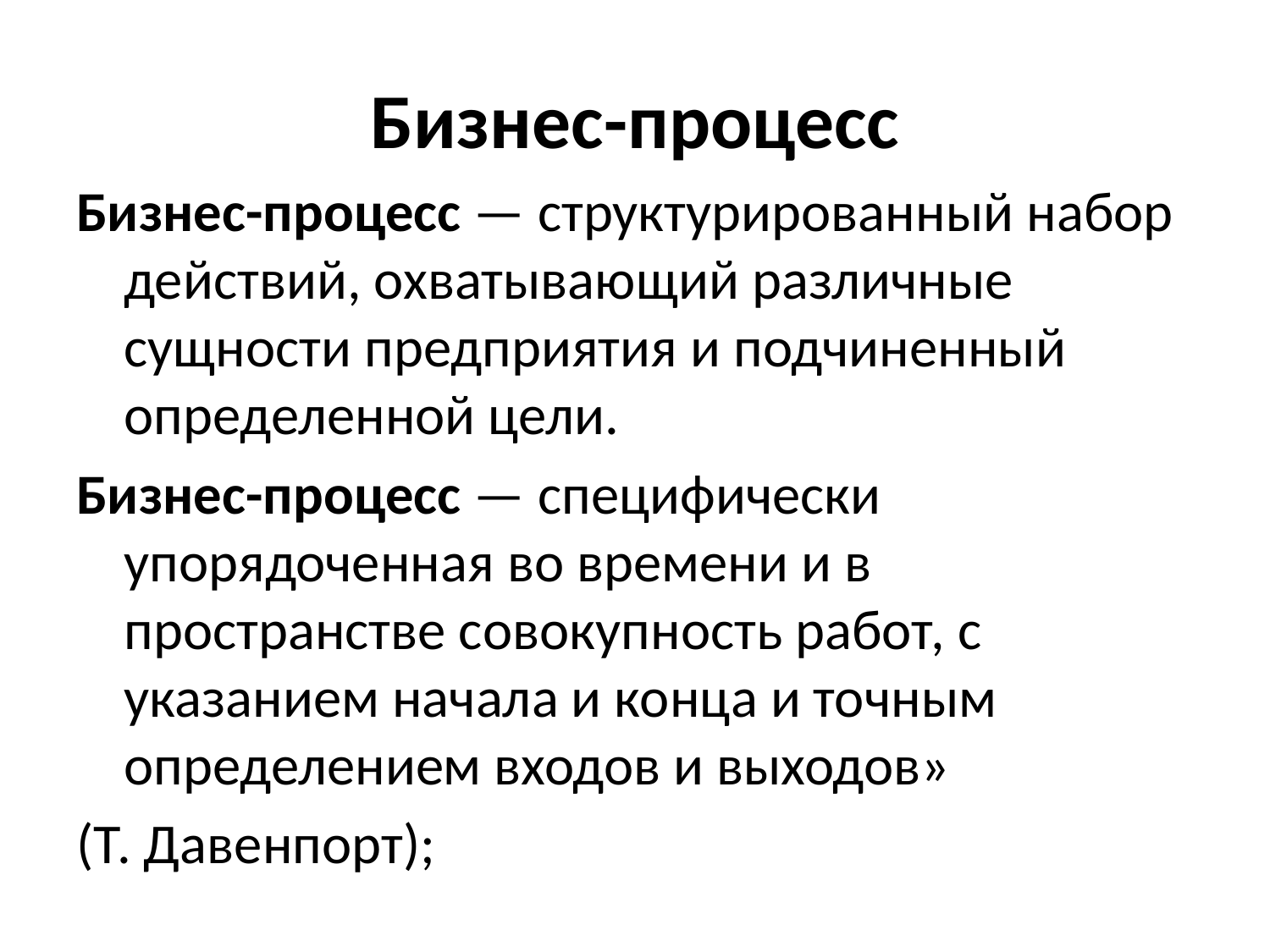

# Бизнес-процесс
Бизнес-процесс — структурированный набор действий, охватывающий различные сущности предприятия и подчиненный определенной цели.
Бизнес-процесс — специфически упорядоченная во времени и в пространстве совокупность работ, с указанием начала и конца и точным определением входов и выходов»
(Т. Давенпорт);